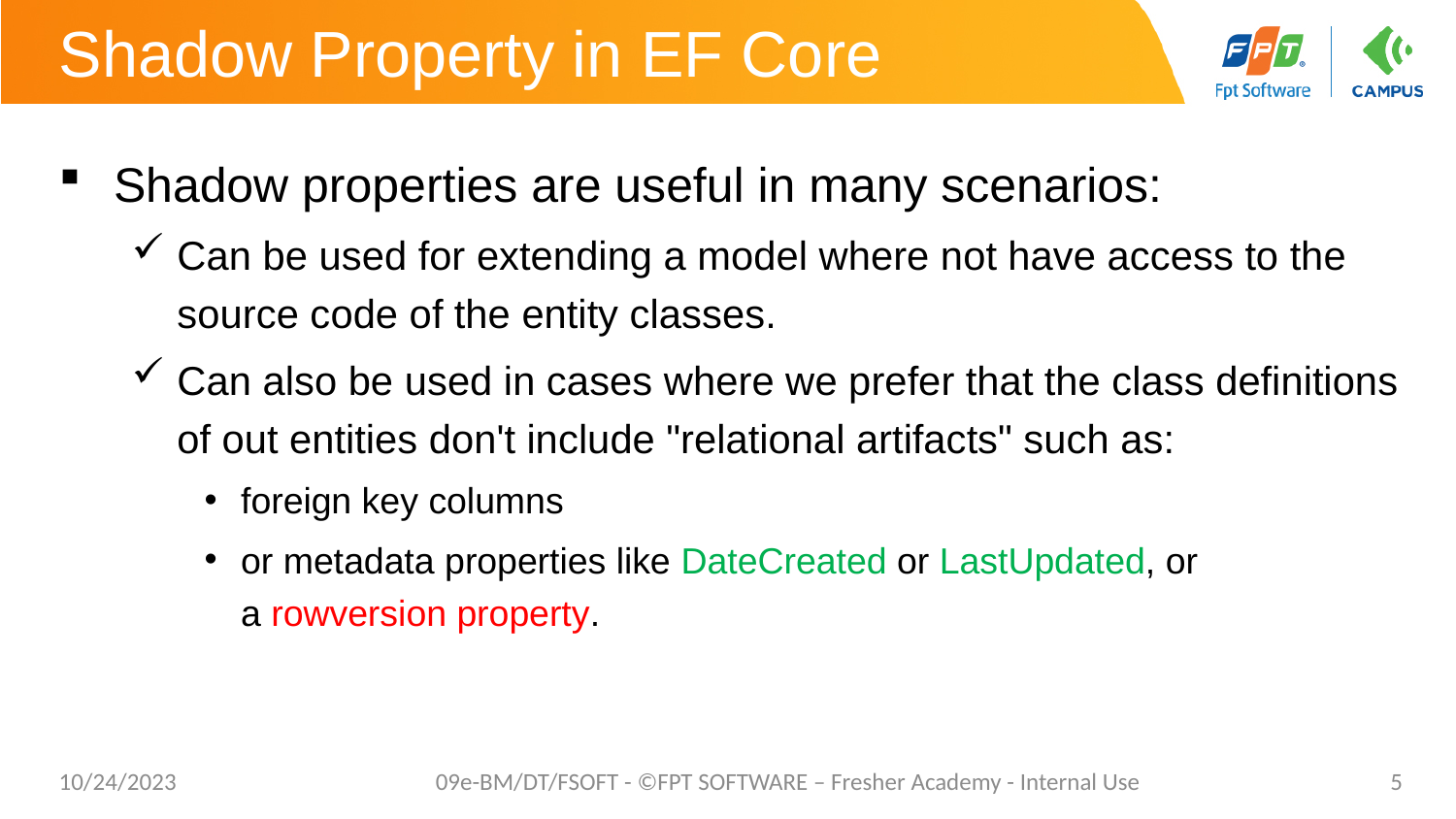

# Shadow Property in EF Core
Shadow properties are useful in many scenarios:
Can be used for extending a model where not have access to the source code of the entity classes.
Can also be used in cases where we prefer that the class definitions of out entities don't include "relational artifacts" such as:
foreign key columns
or metadata properties like DateCreated or LastUpdated, or a rowversion property.
10/24/2023
09e-BM/DT/FSOFT - ©FPT SOFTWARE – Fresher Academy - Internal Use
5